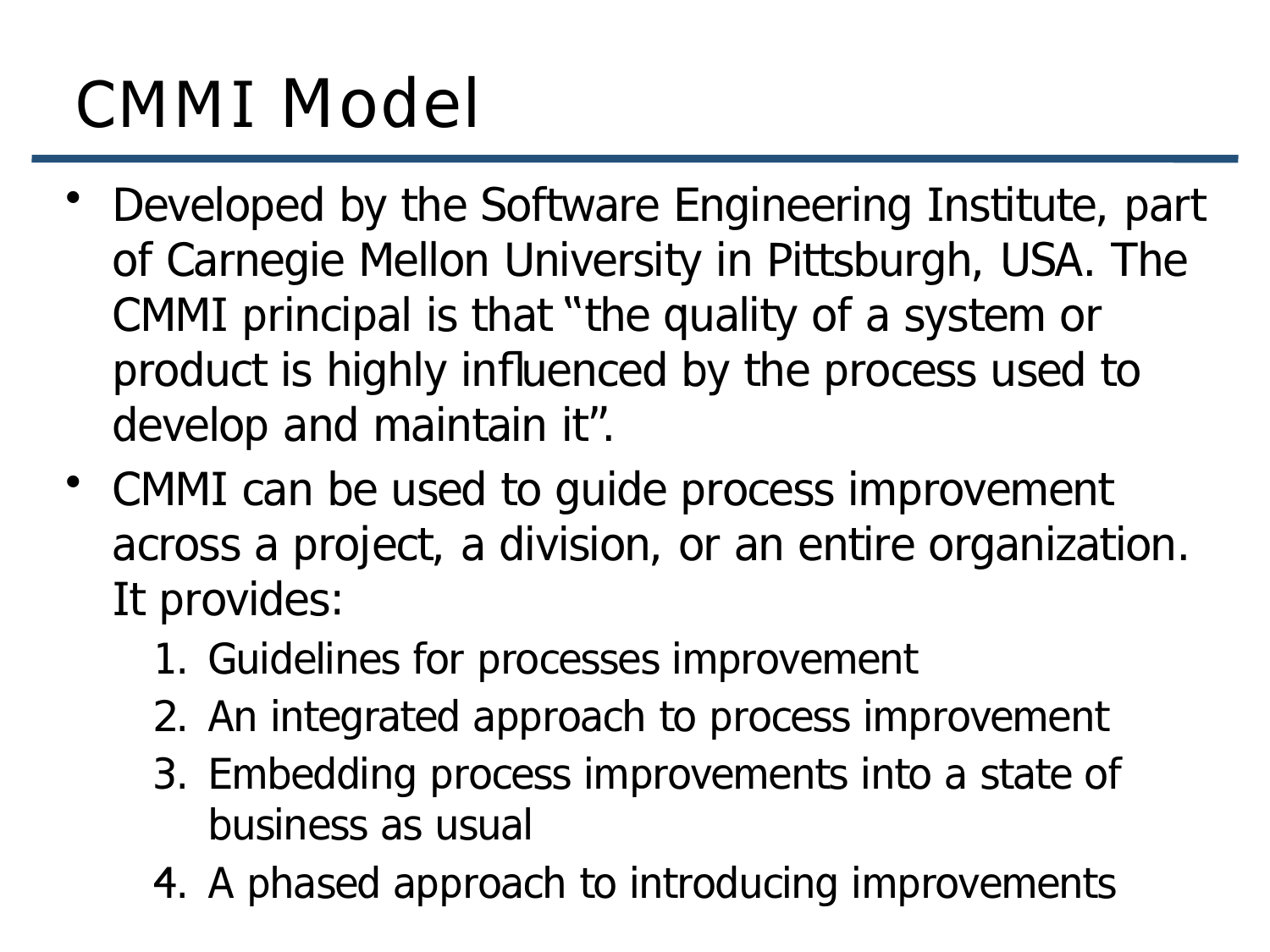

# CMMI Model
Developed by the Software Engineering Institute, part of Carnegie Mellon University in Pittsburgh, USA. The CMMI principal is that “the quality of a system or product is highly influenced by the process used to develop and maintain it”.
CMMI can be used to guide process improvement across a project, a division, or an entire organization. It provides:
Guidelines for processes improvement
An integrated approach to process improvement
Embedding process improvements into a state of business as usual
A phased approach to introducing improvements